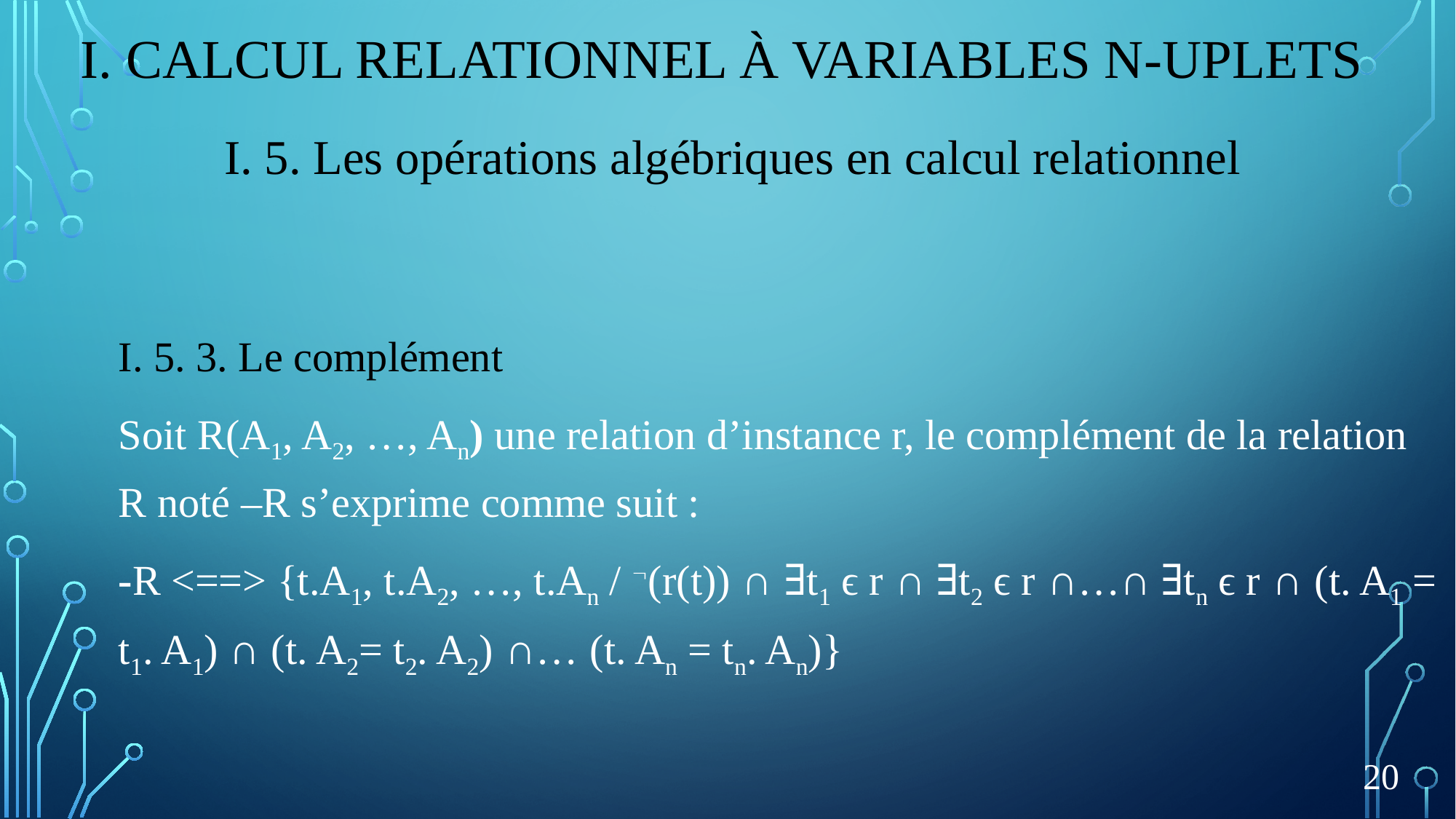

# I. Calcul relationnel à variables n-uplets
I. 5. Les opérations algébriques en calcul relationnel
I. 5. 3. Le complément
Soit R(A1, A2, …, An) une relation d’instance r, le complément de la relation R noté –R s’exprime comme suit :
-R <==> {t.A1, t.A2, …, t.An / ¬(r(t)) ∩ ∃t1 ϵ r ∩ ∃t2 ϵ r ∩…∩ ∃tn ϵ r ∩ (t. A1 = t1. A1) ∩ (t. A2= t2. A2) ∩… (t. An = tn. An)}
20